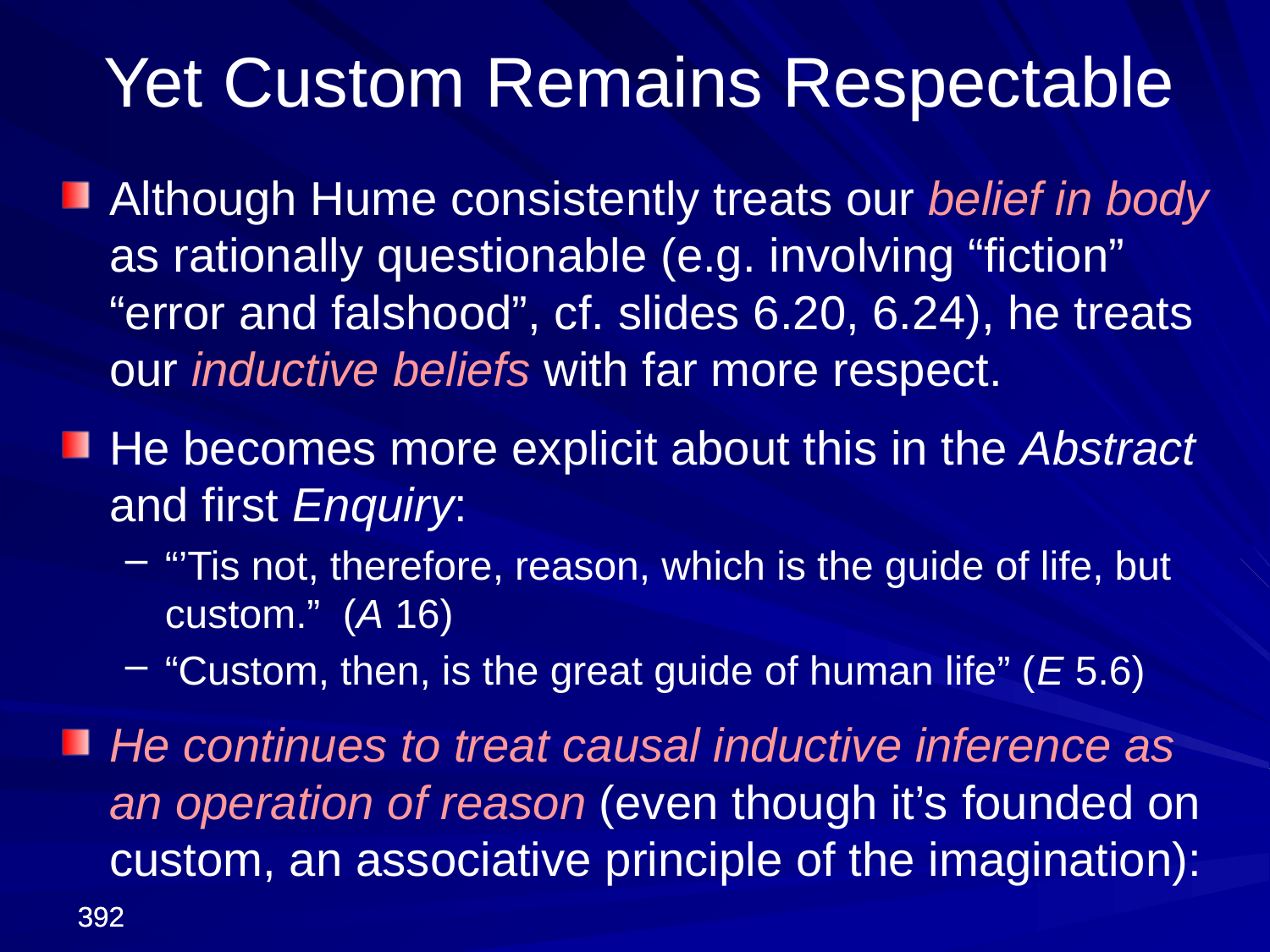

Yet Custom Remains Respectable
Although Hume consistently treats our belief in body as rationally questionable (e.g. involving “fiction” “error and falshood”, cf. slides 6.20, 6.24), he treats our inductive beliefs with far more respect.
He becomes more explicit about this in the Abstract and first Enquiry:
“’Tis not, therefore, reason, which is the guide of life, but custom.”  (A 16)
“Custom, then, is the great guide of human life” (E 5.6)
He continues to treat causal inductive inference as an operation of reason (even though it’s founded on custom, an associative principle of the imagination):
392
392